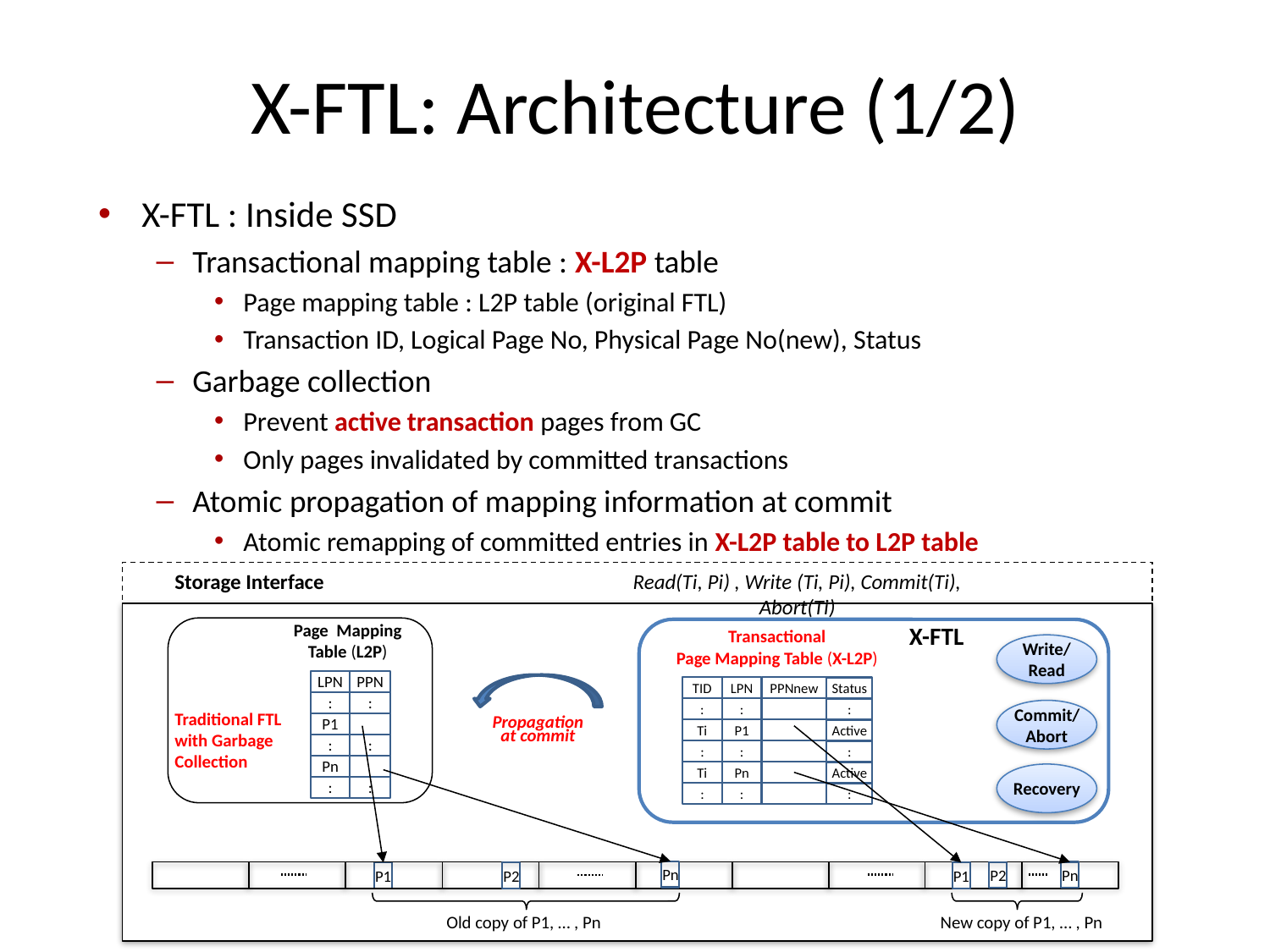

# X-FTL: Architecture (1/2)
X-FTL : Inside SSD
Transactional mapping table : X-L2P table
Page mapping table : L2P table (original FTL)
Transaction ID, Logical Page No, Physical Page No(new), Status
Garbage collection
Prevent active transaction pages from GC
Only pages invalidated by committed transactions
Atomic propagation of mapping information at commit
Atomic remapping of committed entries in X-L2P table to L2P table
-
Storage Interface
Read(Ti, Pi) , Write (Ti, Pi), Commit(Ti), Abort(Ti)

Page  Mapping
Table (L2P)
X-FTL

Transactional
Page Mapping Table (X-L2P)
Write/
Read
PPN
LPN

PPNnew
TID
LPN
Status
:
:

:
:
:
Commit/Abort
Traditional FTL
with Garbage
Collection
Propagation
at commit

P1

Ti
P1
Active
:
:

:
:
:

Pn

Ti
Pn
Active
Recovery
:
:

:
:
:

Pn

Pn

P2
P1
P2
P1
New copy of P1, … , Pn
Old copy of P1, … , Pn